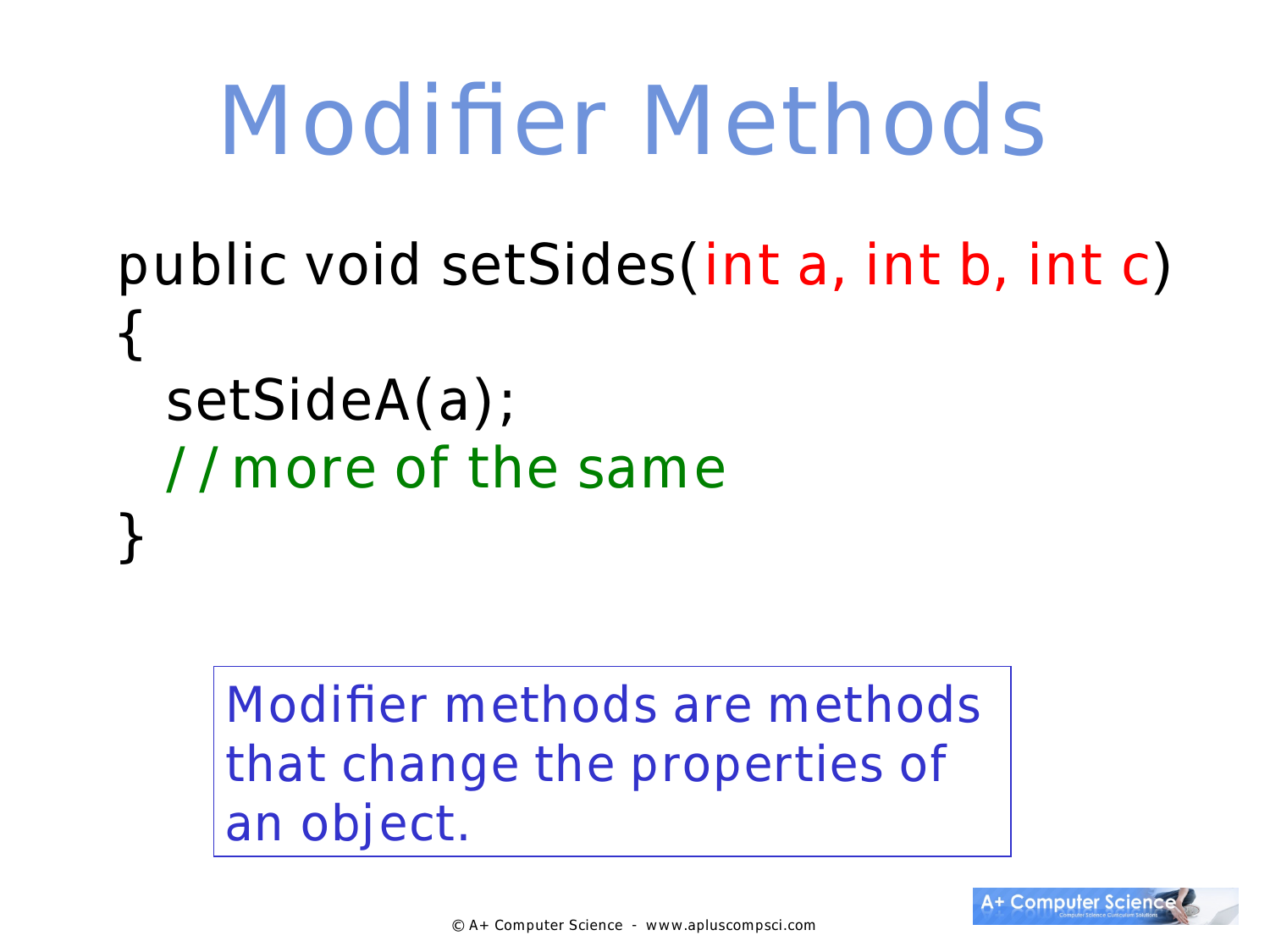

Modifier Methods
public void setSides(int a, int b, int c)
{
   setSideA(a);
   //more of the same
}

Modifier methods are methods
that change the properties of
an object.

© A+ Computer Science  -  www.apluscompsci.com